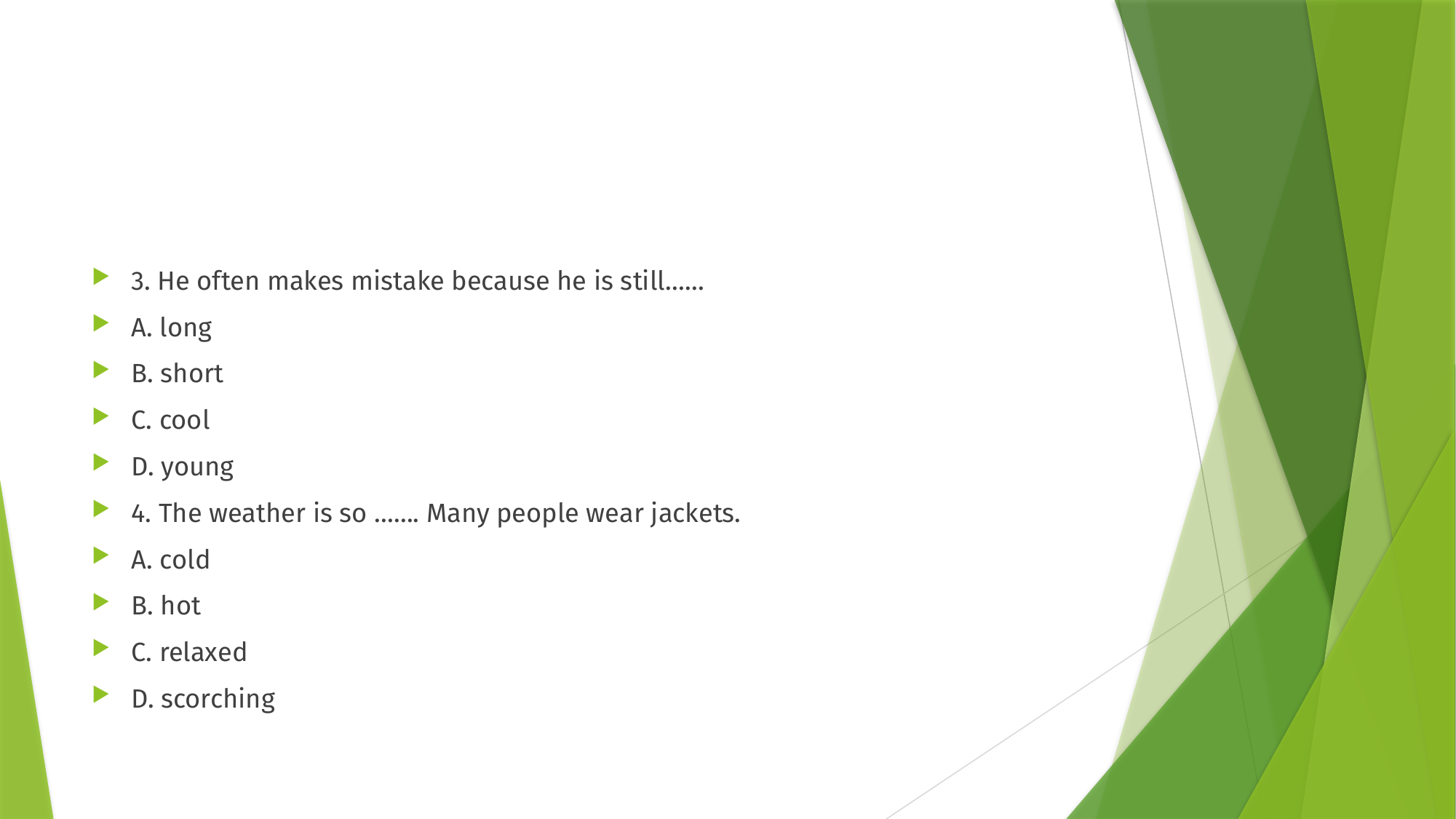

#
3. He often makes mistake because he is still……
A. long
B. short
C. cool
D. young
4. The weather is so ……. Many people wear jackets.
A. cold
B. hot
C. relaxed
D. scorching